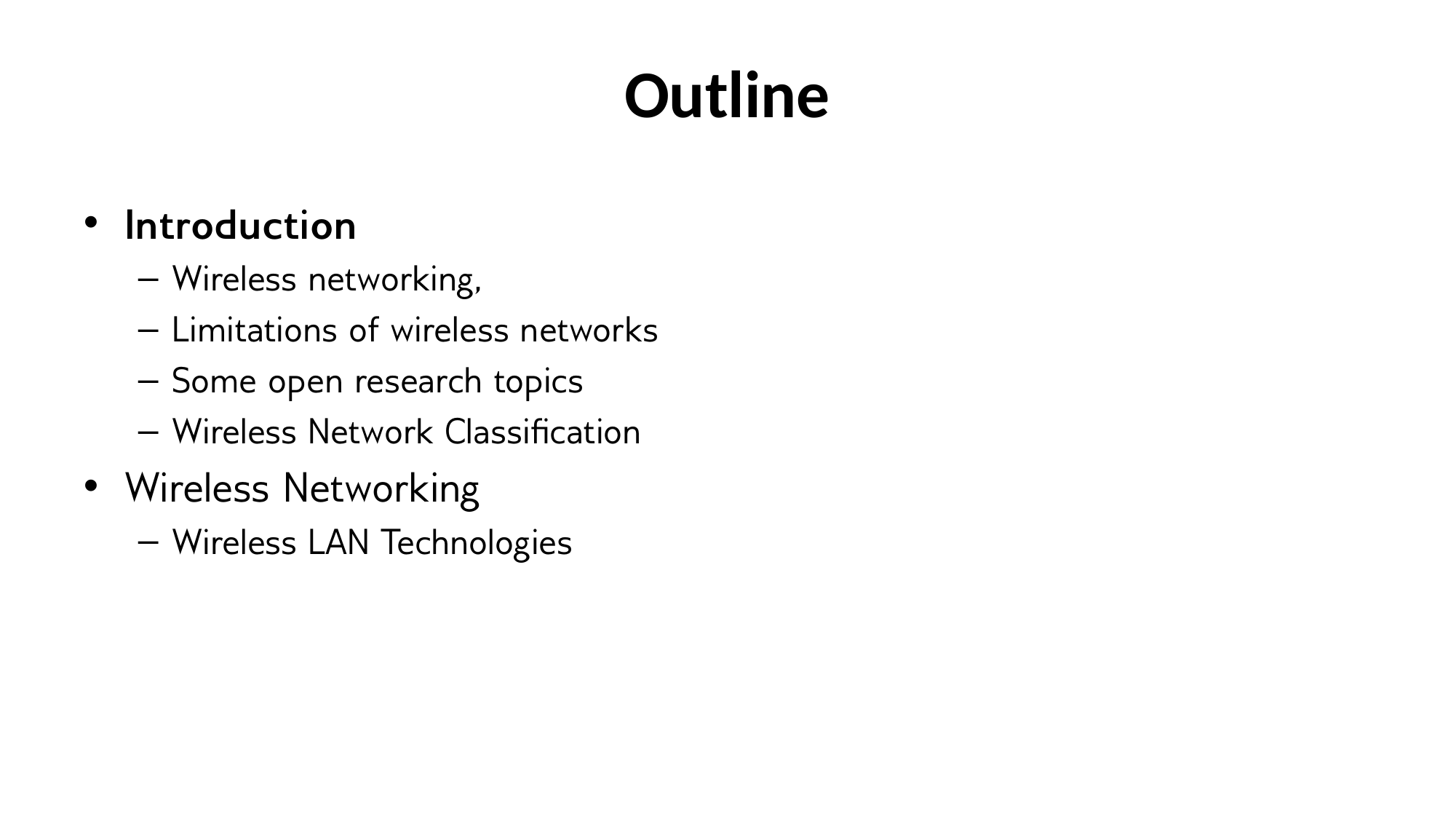

# Outline
Introduction
Wireless networking,
Limitations of wireless networks
Some open research topics
Wireless Network Classification
Wireless Networking
Wireless LAN Technologies